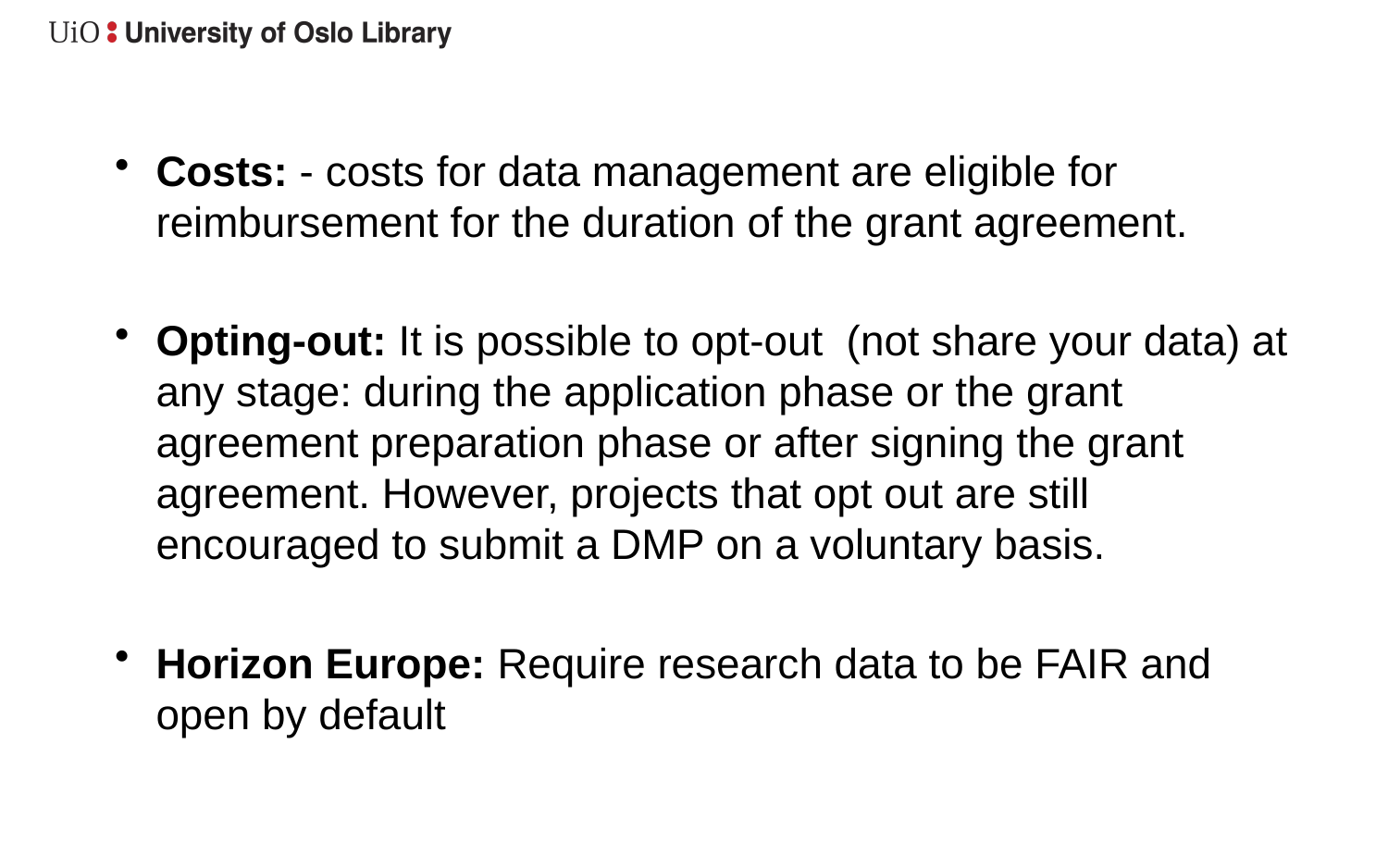

Costs: - costs for data management are eligible for reimbursement for the duration of the grant agreement.

Opting-out: It is possible to opt-out  (not share your data) at any stage: during the application phase or the grant agreement preparation phase or after signing the grant agreement. However, projects that opt out are still encouraged to submit a DMP on a voluntary basis.

Horizon Europe: Require research data to be FAIR and open by default